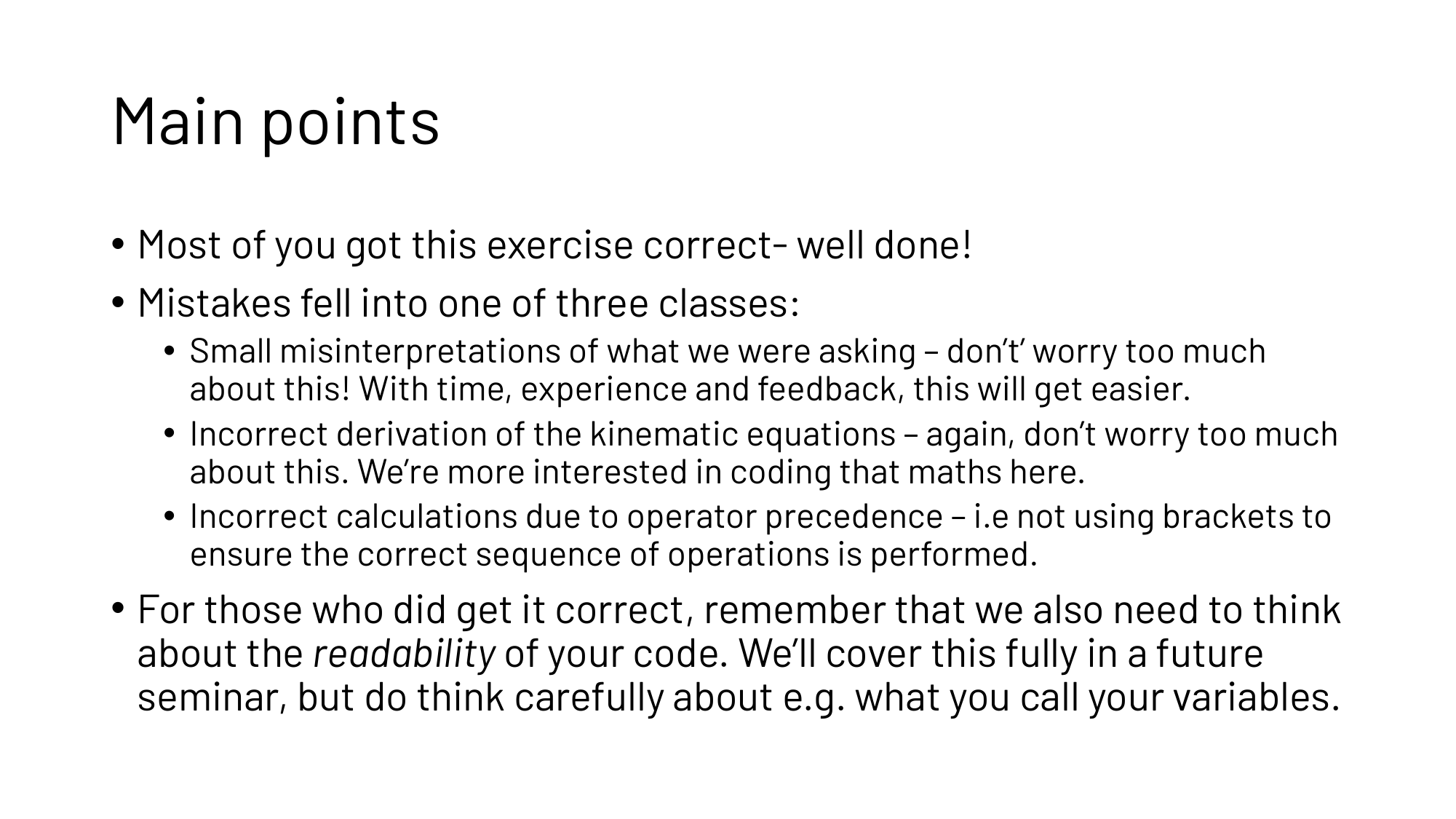

# Main points
Most of you got this exercise correct- well done!
Mistakes fell into one of three classes:
Small misinterpretations of what we were asking – don’t’ worry too much about this! With time, experience and feedback, this will get easier.
Incorrect derivation of the kinematic equations – again, don’t worry too much about this. We’re more interested in coding that maths here.
Incorrect calculations due to operator precedence – i.e not using brackets to ensure the correct sequence of operations is performed.
For those who did get it correct, remember that we also need to think about the readability of your code. We’ll cover this fully in a future seminar, but do think carefully about e.g. what you call your variables.